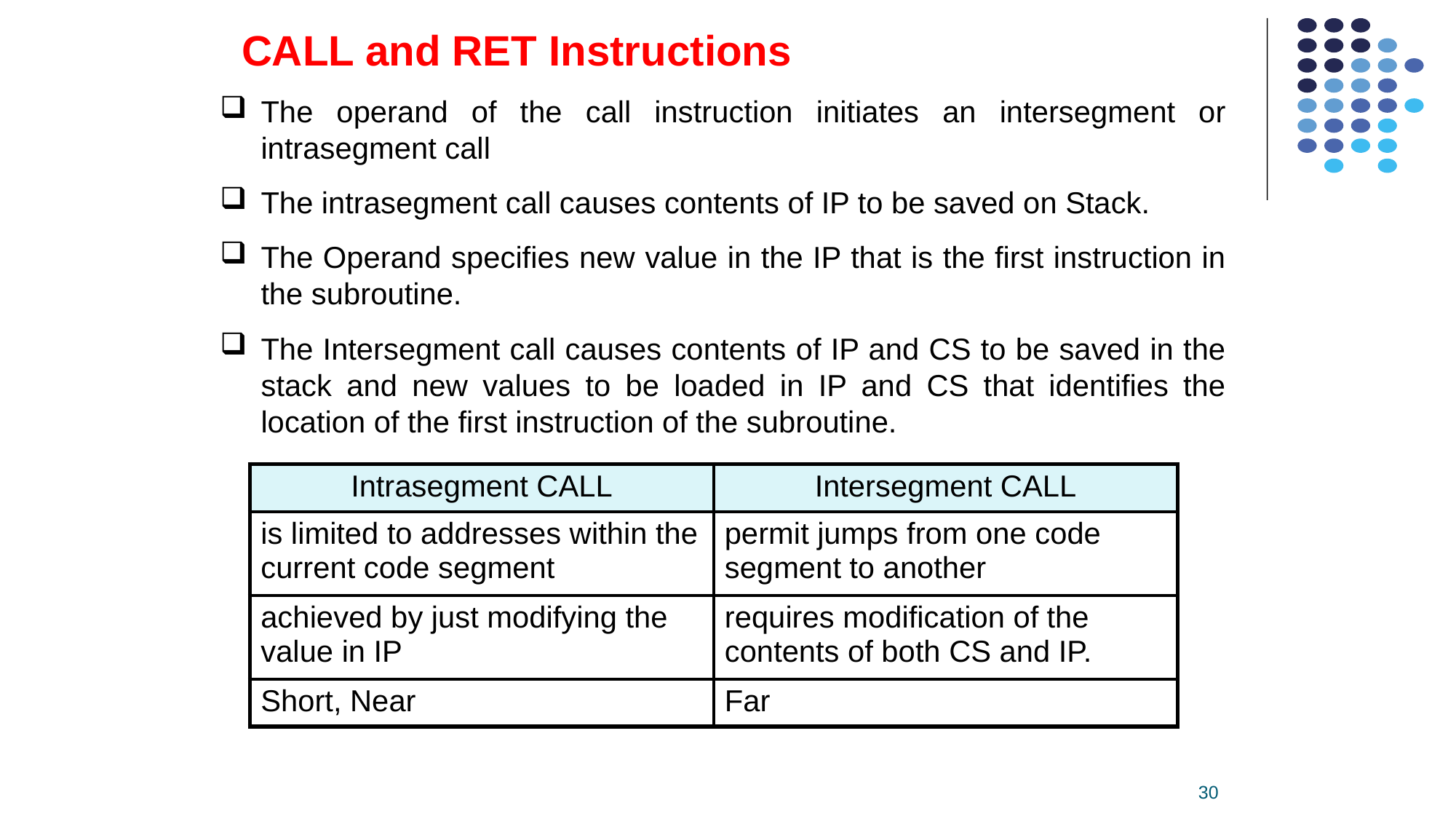

CALL and RET Instructions
The operand of the call instruction initiates an intersegment or intrasegment call
The intrasegment call causes contents of IP to be saved on Stack.
The Operand specifies new value in the IP that is the first instruction in the subroutine.
The Intersegment call causes contents of IP and CS to be saved in the stack and new values to be loaded in IP and CS that identifies the location of the first instruction of the subroutine.
| Intrasegment CALL | Intersegment CALL |
| --- | --- |
| is limited to addresses within the current code segment | permit jumps from one code segment to another |
| achieved by just modifying the value in IP | requires modification of the contents of both CS and IP. |
| Short, Near | Far |
30